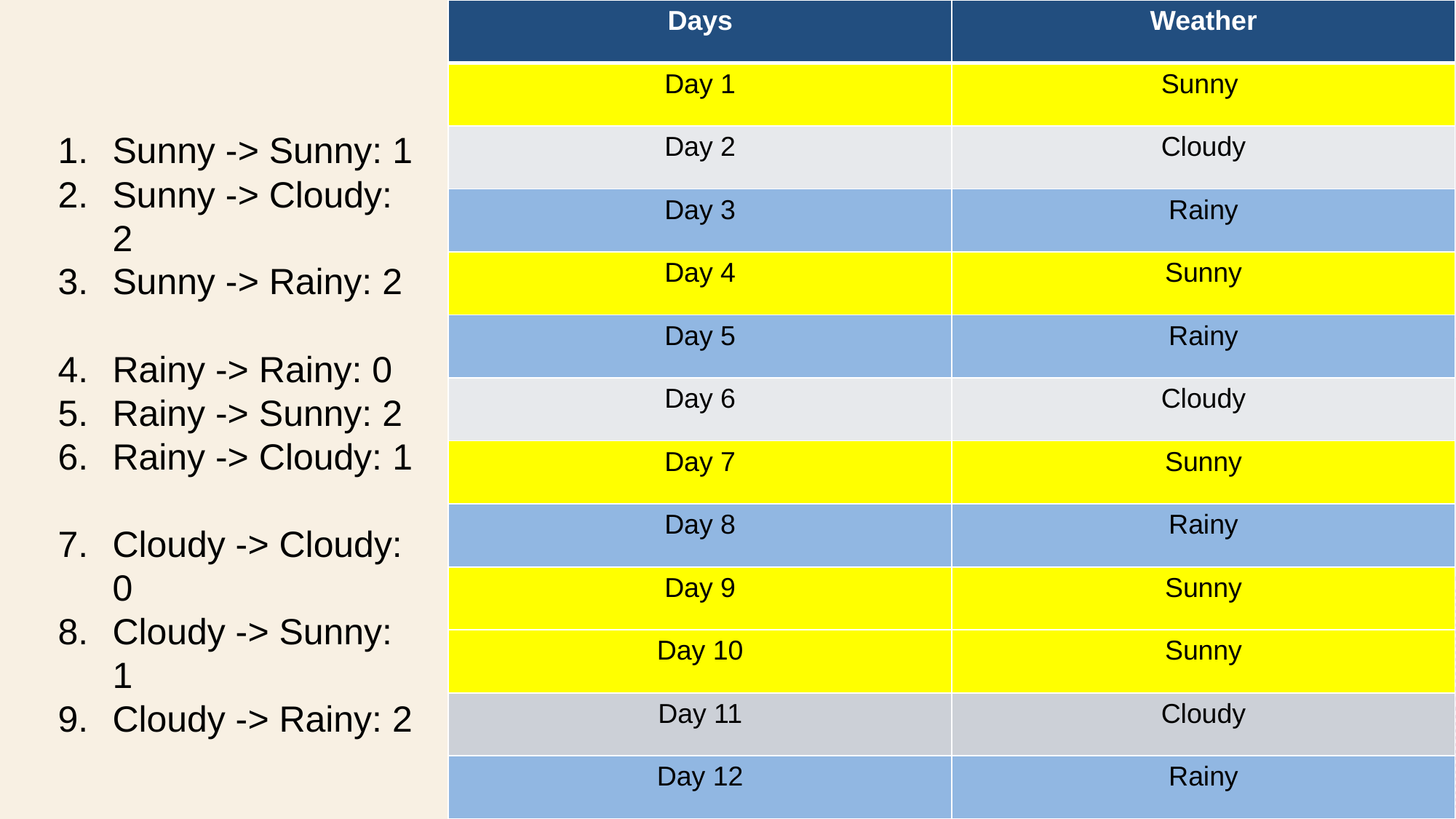

| Days | Weather |
| --- | --- |
| Day 1 | Sunny |
| Day 2 | Cloudy |
| Day 3 | Rainy |
| Day 4 | Sunny |
| Day 5 | Rainy |
| Day 6 | Cloudy |
| Day 7 | Sunny |
| Day 8 | Rainy |
| Day 9 | Sunny |
| Day 10 | Sunny |
| Day 11 | Cloudy |
| Day 12 | Rainy |

Sunny -> Sunny: 1
Sunny -> Cloudy: 2
Sunny -> Rainy: 2

Rainy -> Rainy: 0
Rainy -> Sunny: 2
Rainy -> Cloudy: 1

Cloudy -> Cloudy: 0
Cloudy -> Sunny: 1
Cloudy -> Rainy: 2